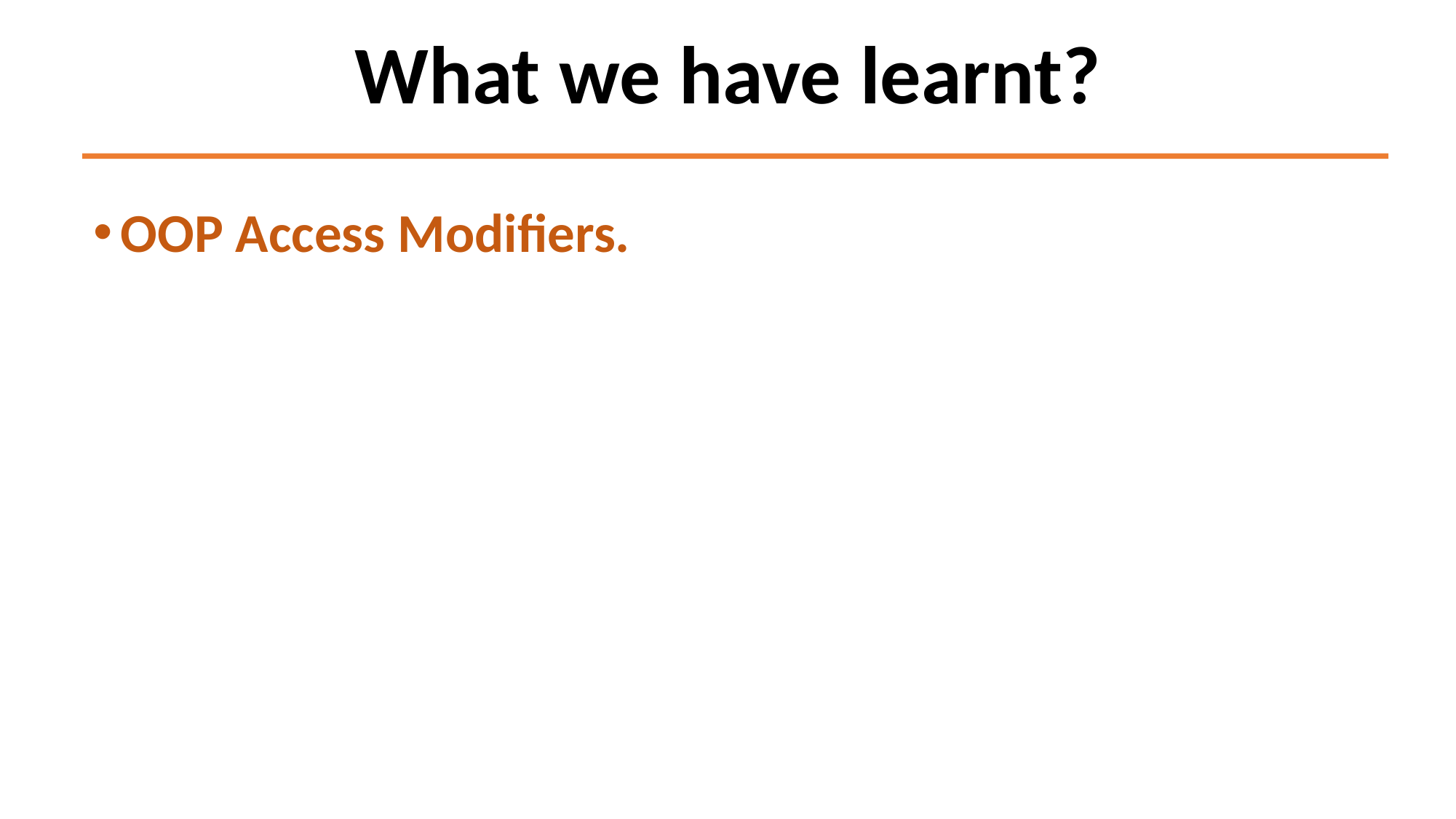

# What we have learnt?

OOP Access Modifiers.